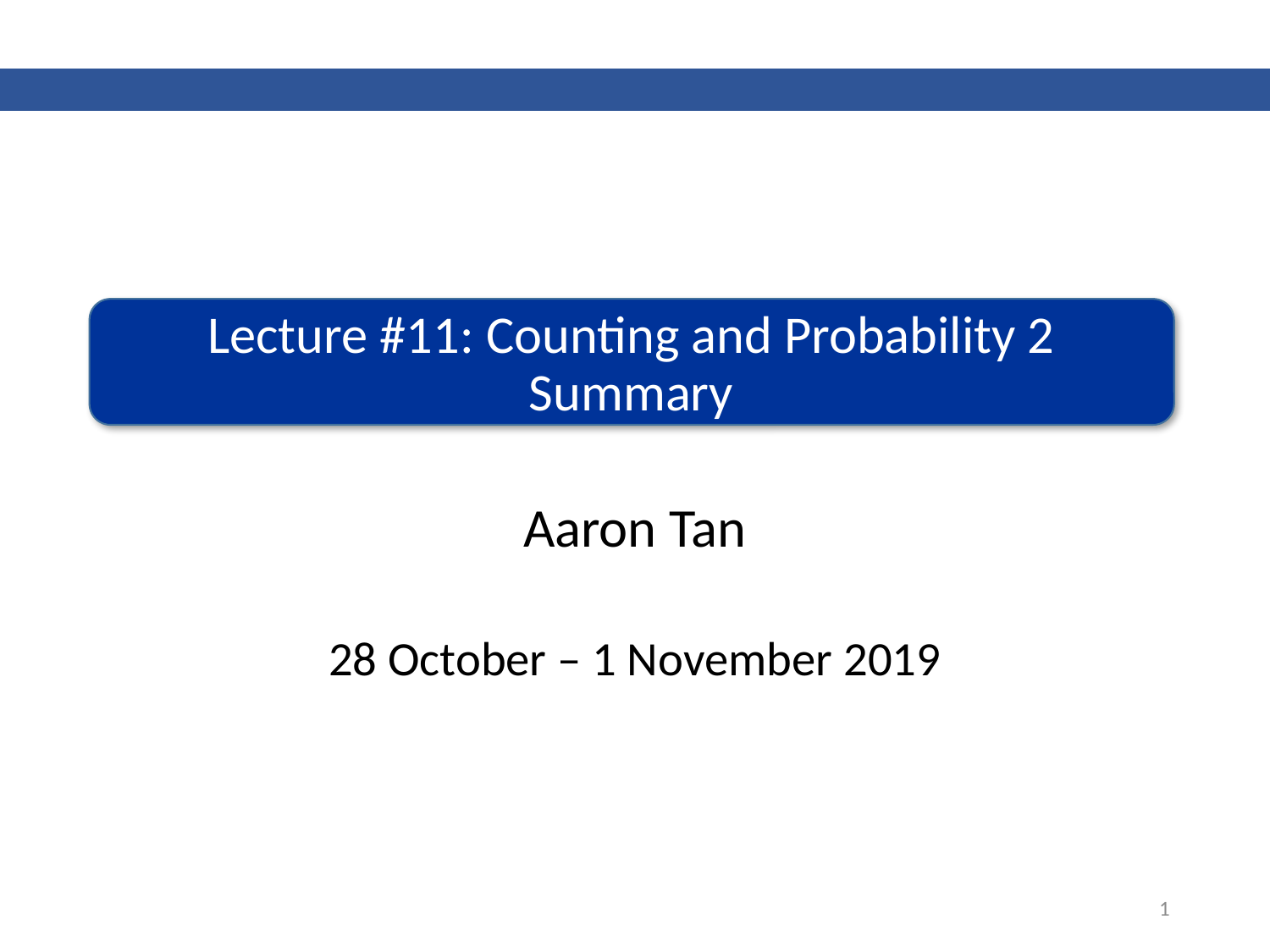

# Lecture #11: Counting and Probability 2 Summary
Aaron Tan

28 October – 1 November 2019
1